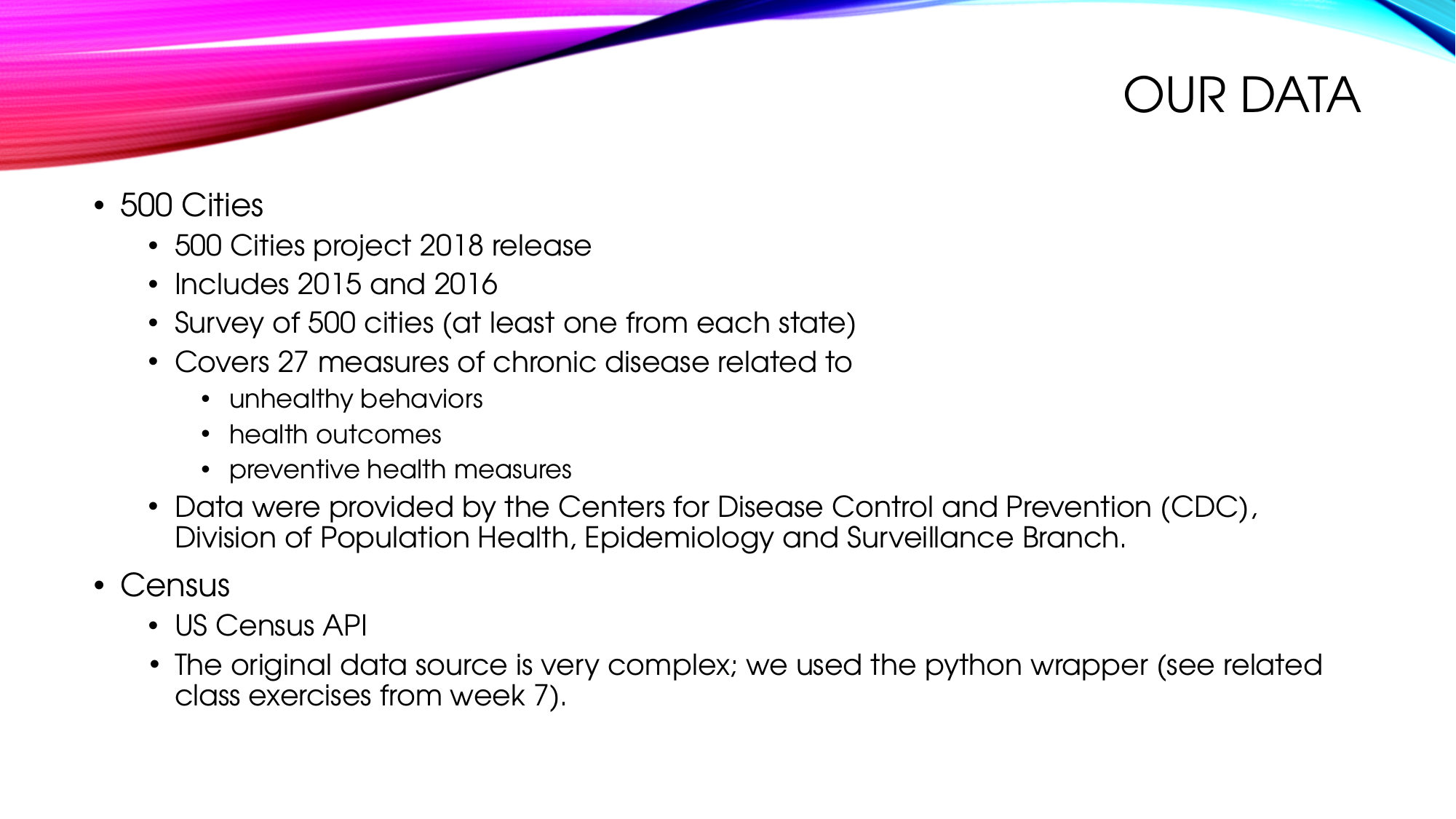

# OUR DATA
500 Cities
500 Cities project 2018 release
Includes 2015 and 2016
Survey of 500 cities (at least one from each state)
Covers 27 measures of chronic disease related to
unhealthy behaviors
health outcomes
preventive health measures
Data were provided by the Centers for Disease Control and Prevention (CDC), Division of Population Health, Epidemiology and Surveillance Branch.
Census
US Census API
The original data source is very complex; we used the python wrapper (see related class exercises from week 7).